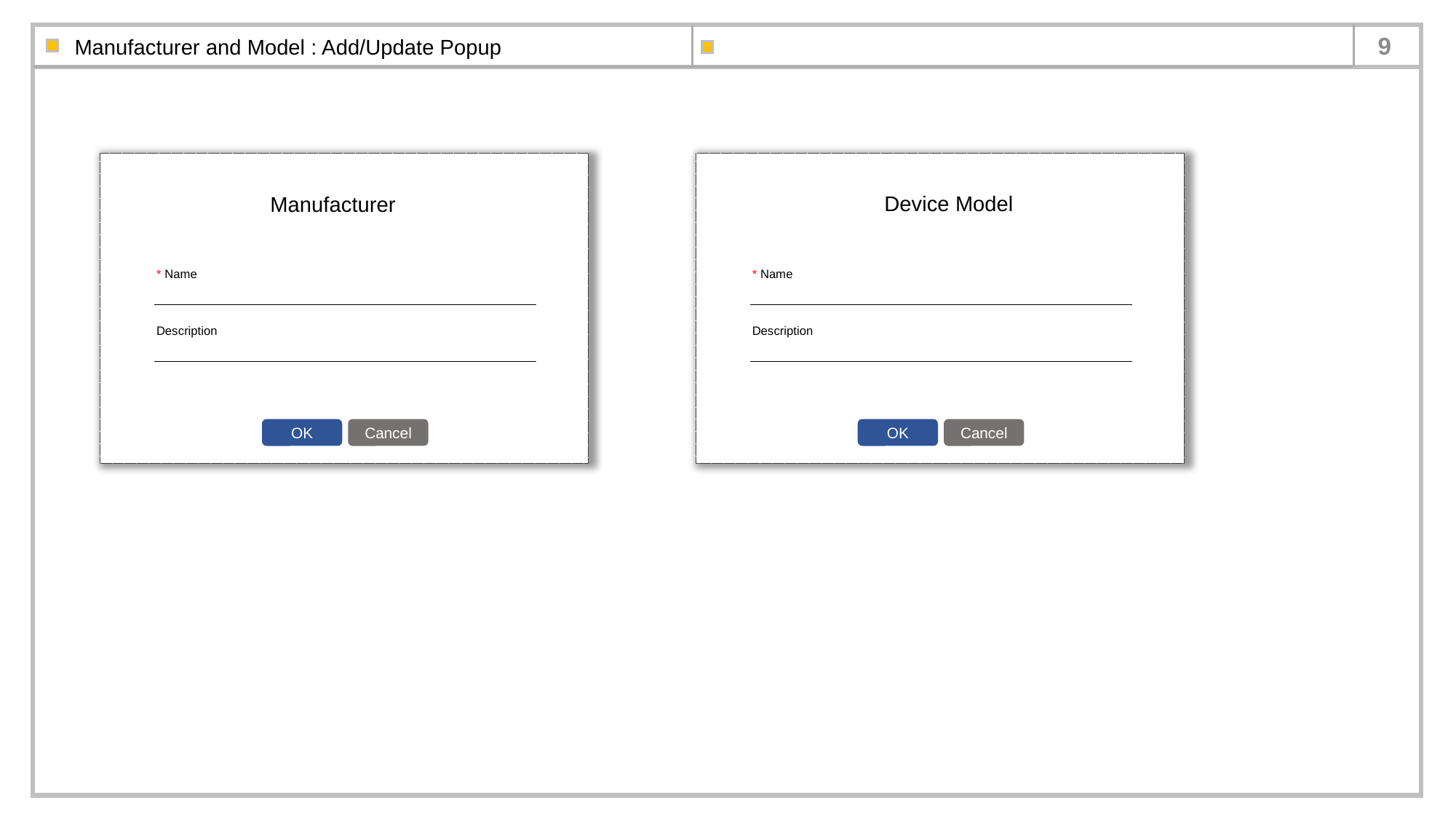

# Manufacturer and Model : Add/Update Popup

Device Model
Manufacturer
* Name
* Name
Description
Description
OK
Cancel
OK
Cancel